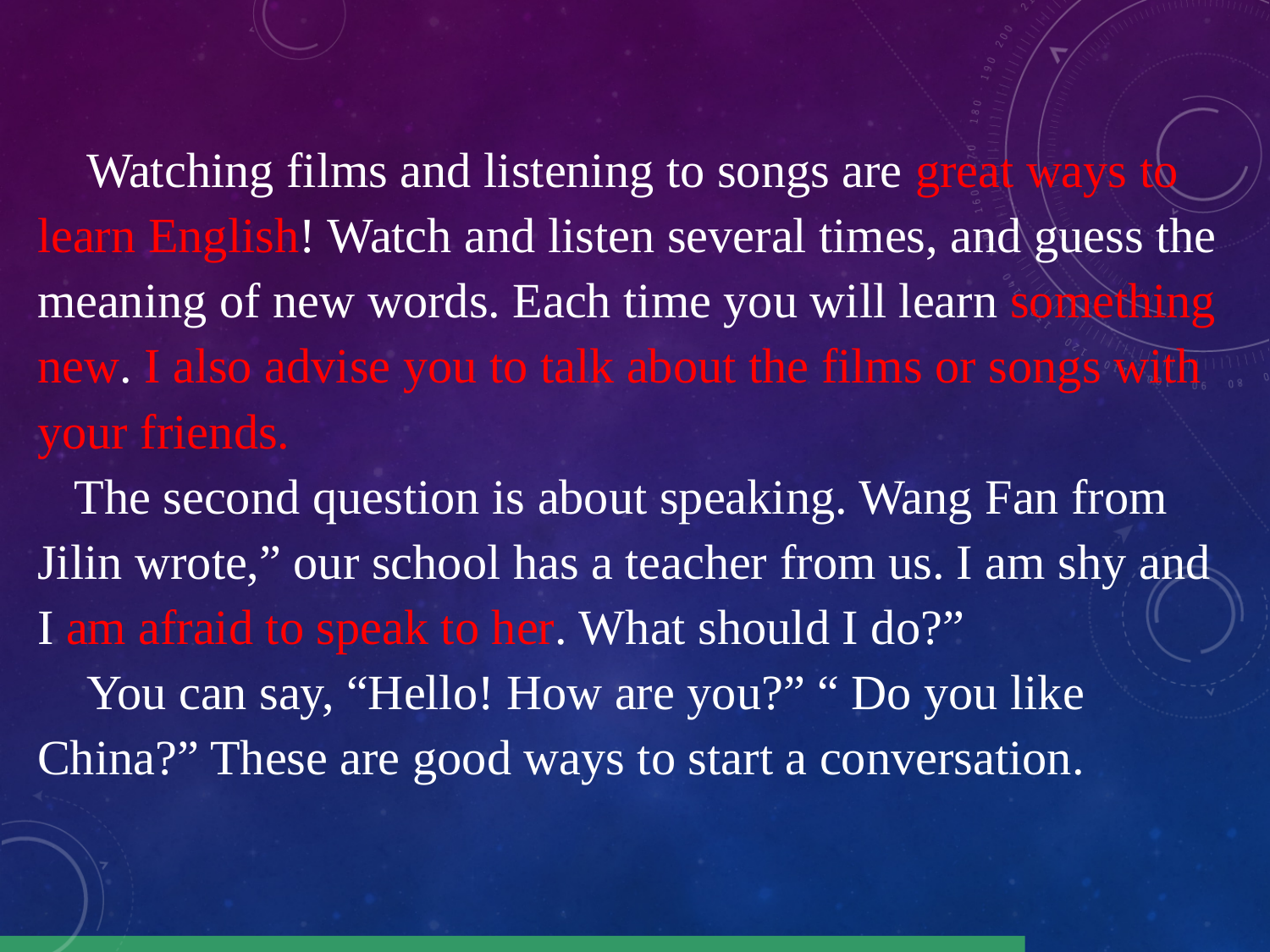

Watching films and listening to songs are great ways to
learn English! Watch and listen several times, and guess the
meaning of new words. Each time you will learn something
new. I also advise you to talk about the films or songs with
your friends.
   The second question is about speaking. Wang Fan from
Jilin wrote,” our school has a teacher from us. I am shy and
I am afraid to speak to her. What should I do?”
    You can say, “Hello! How are you?” “ Do you like
China?” These are good ways to start a conversation.